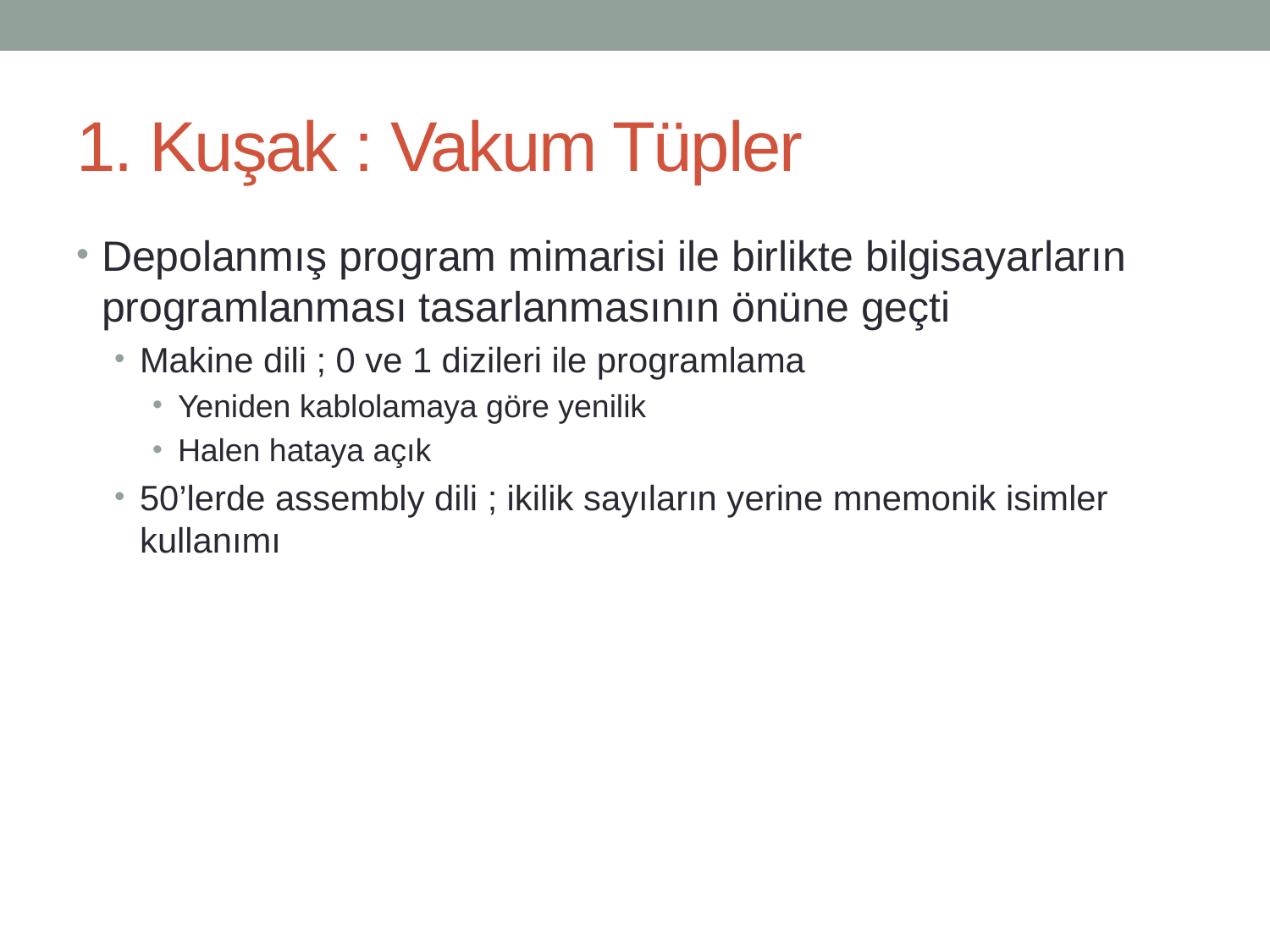

# 1. Kuşak : Vakum Tüpler
Depolanmış program mimarisi ile birlikte bilgisayarların programlanması tasarlanmasının önüne geçti
Makine dili ; 0 ve 1 dizileri ile programlama
Yeniden kablolamaya göre yenilik
Halen hataya açık
50’lerde assembly dili ; ikilik sayıların yerine mnemonik isimler kullanımı